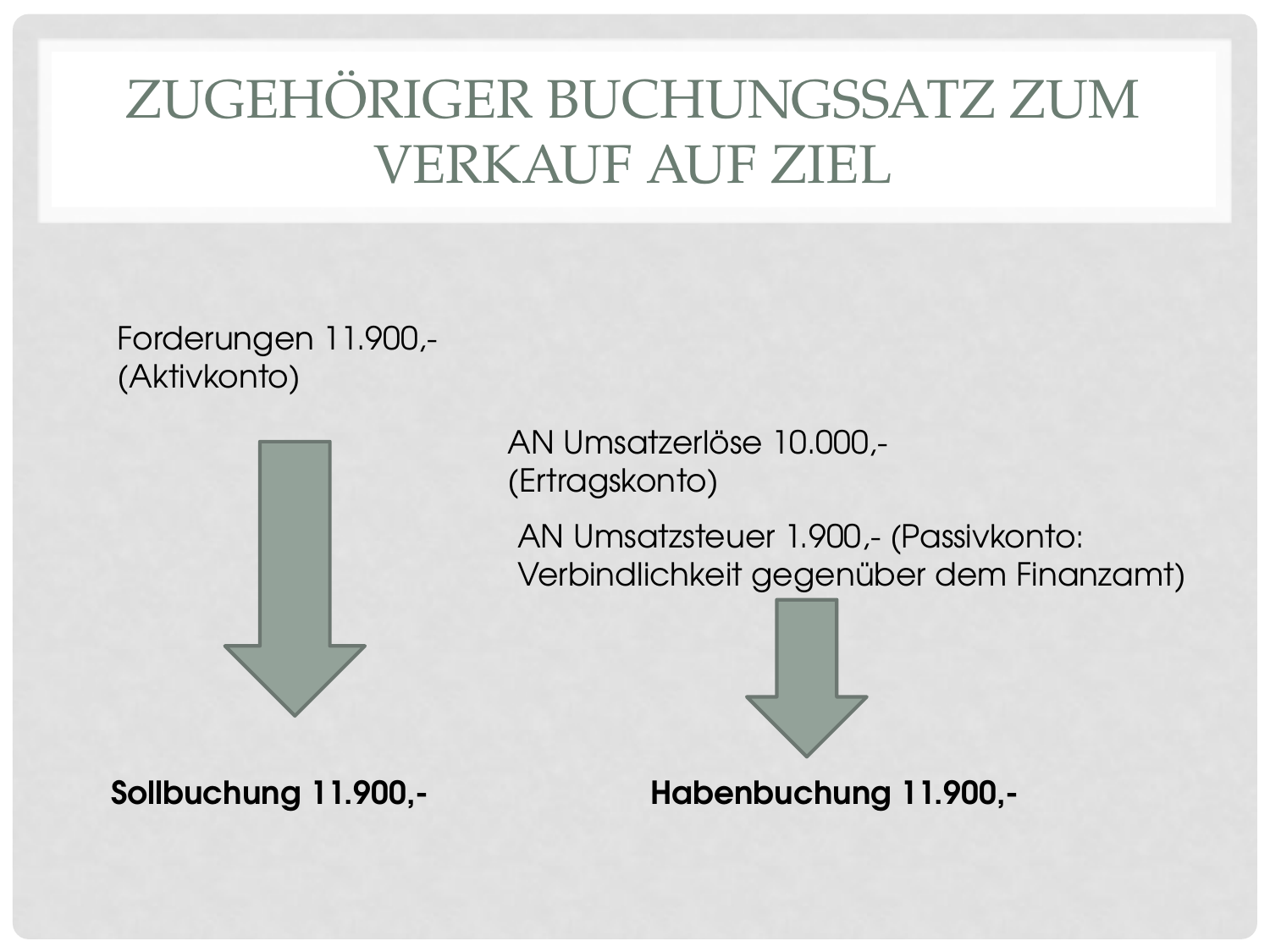

# Zugehöriger Buchungssatz zum Verkauf auf Ziel

Forderungen 11.900,- (Aktivkonto)
AN Umsatzerlöse 10.000,- (Ertragskonto)

AN Umsatzsteuer 1.900,- (Passivkonto: Verbindlichkeit gegenüber dem Finanzamt)

Sollbuchung 11.900,-
Habenbuchung 11.900,-